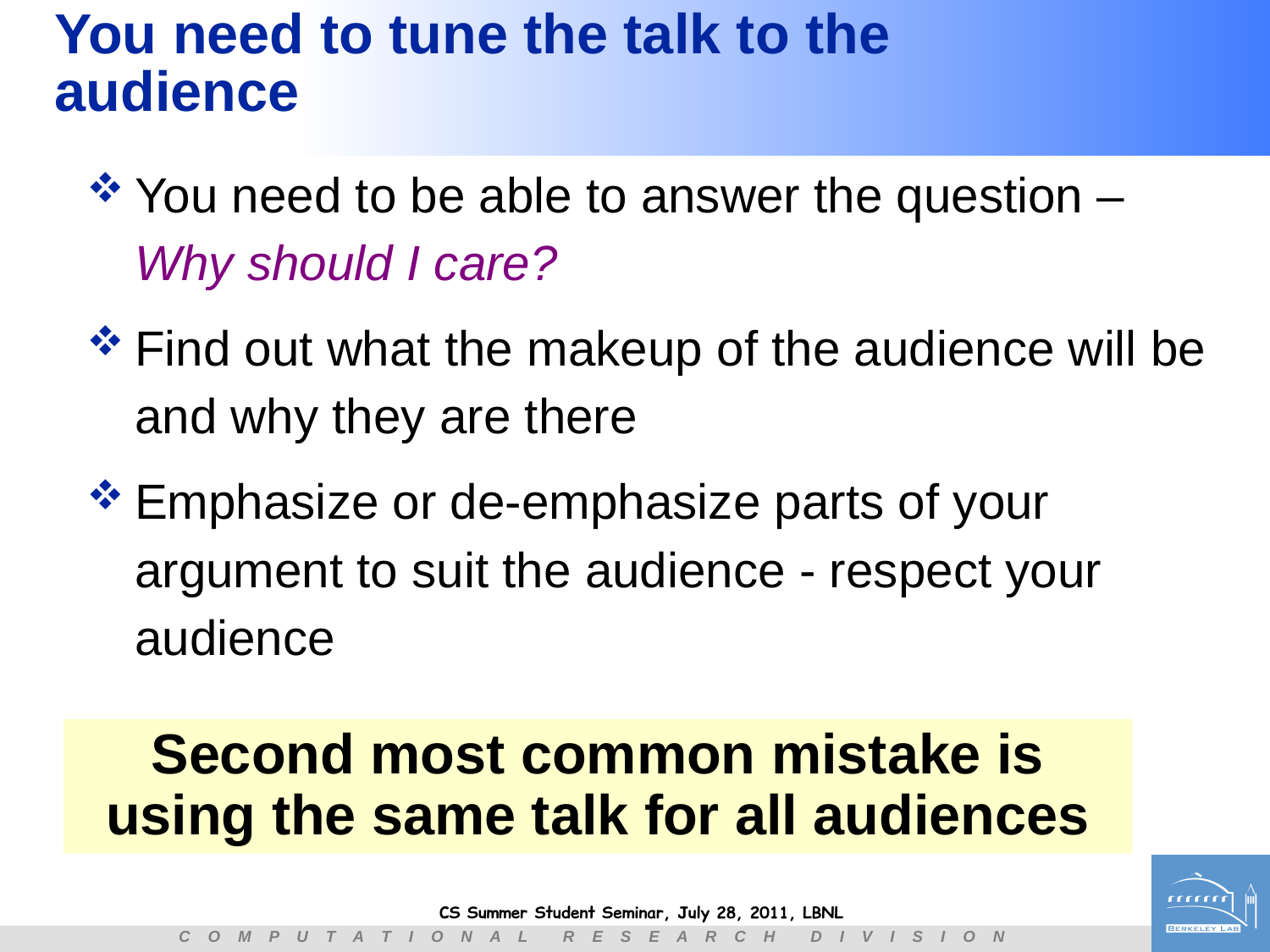

# You need to tune the talk to the audience
You need to be able to answer the question – Why should I care?
Find out what the makeup of the audience will be and why they are there
Emphasize or de-emphasize parts of your argument to suit the audience - respect your audience
Second most common mistake is using the same talk for all audiences